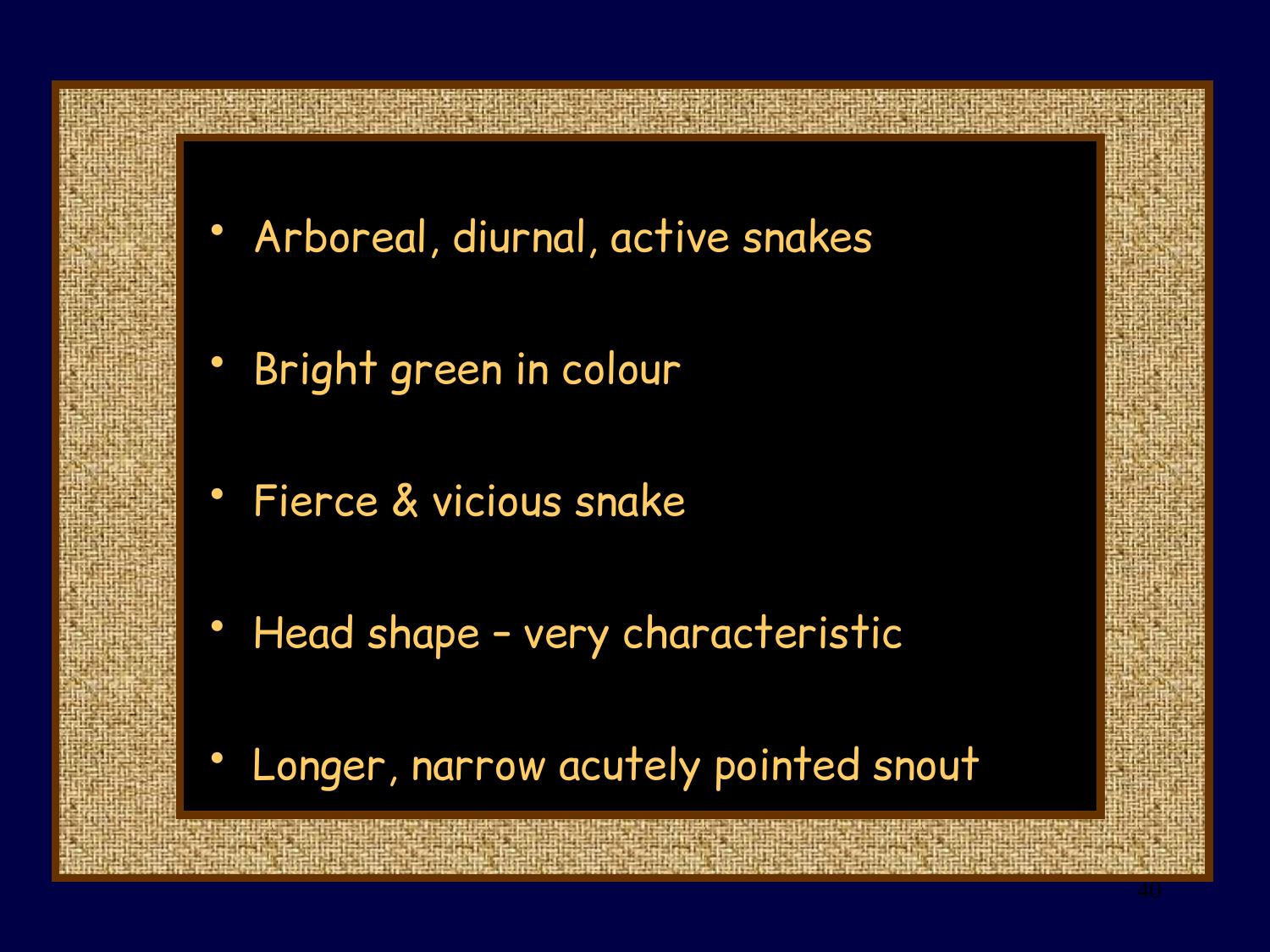

Arboreal, diurnal, active snakes
 Bright green in colour
 Fierce & vicious snake
 Head shape – very characteristic
 Longer, narrow acutely pointed snout

40